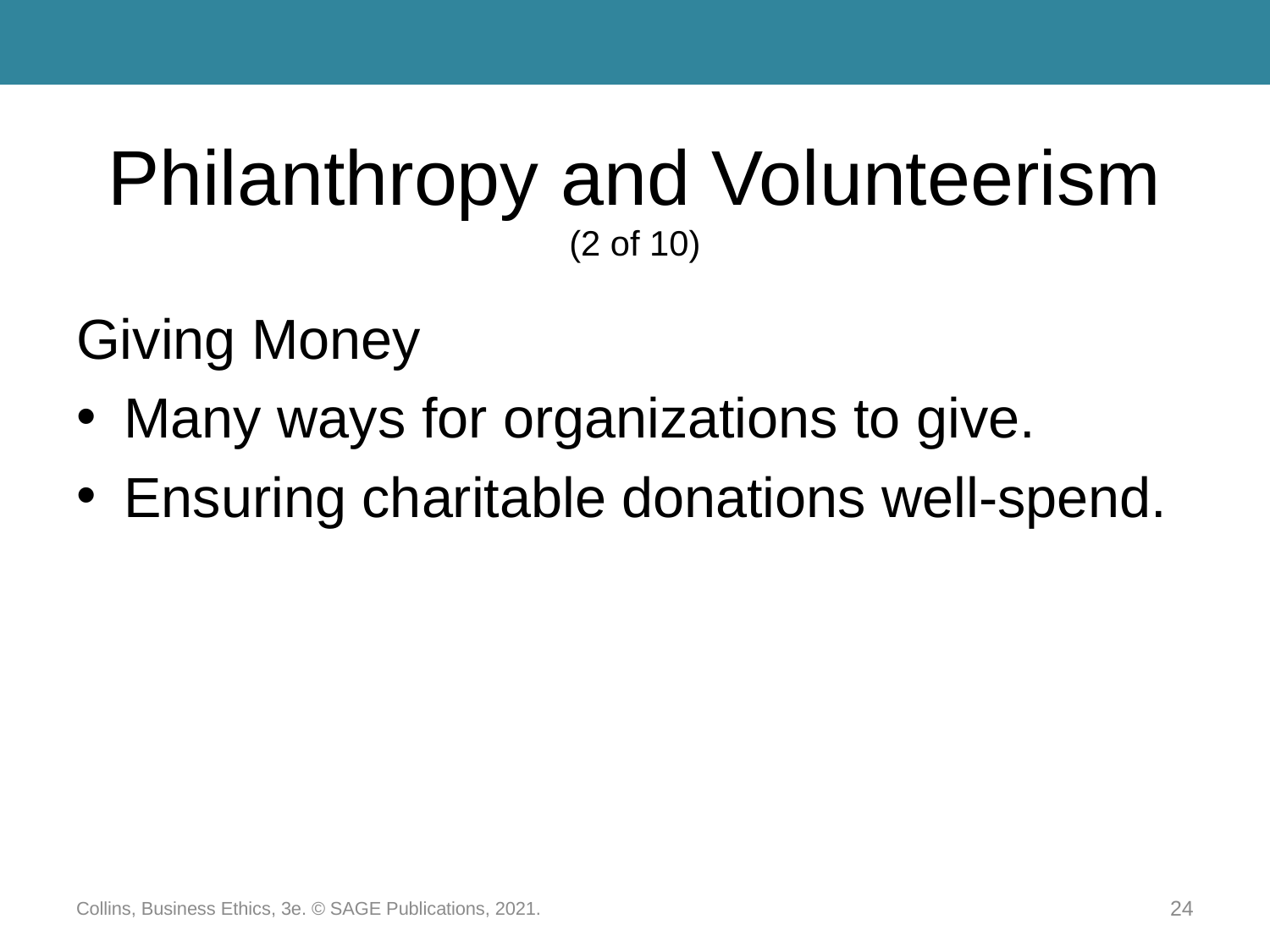

# Philanthropy and Volunteerism (2 of 10)
Giving Money
Many ways for organizations to give.
Ensuring charitable donations well-spend.
Collins, Business Ethics, 3e. © SAGE Publications, 2021.
24